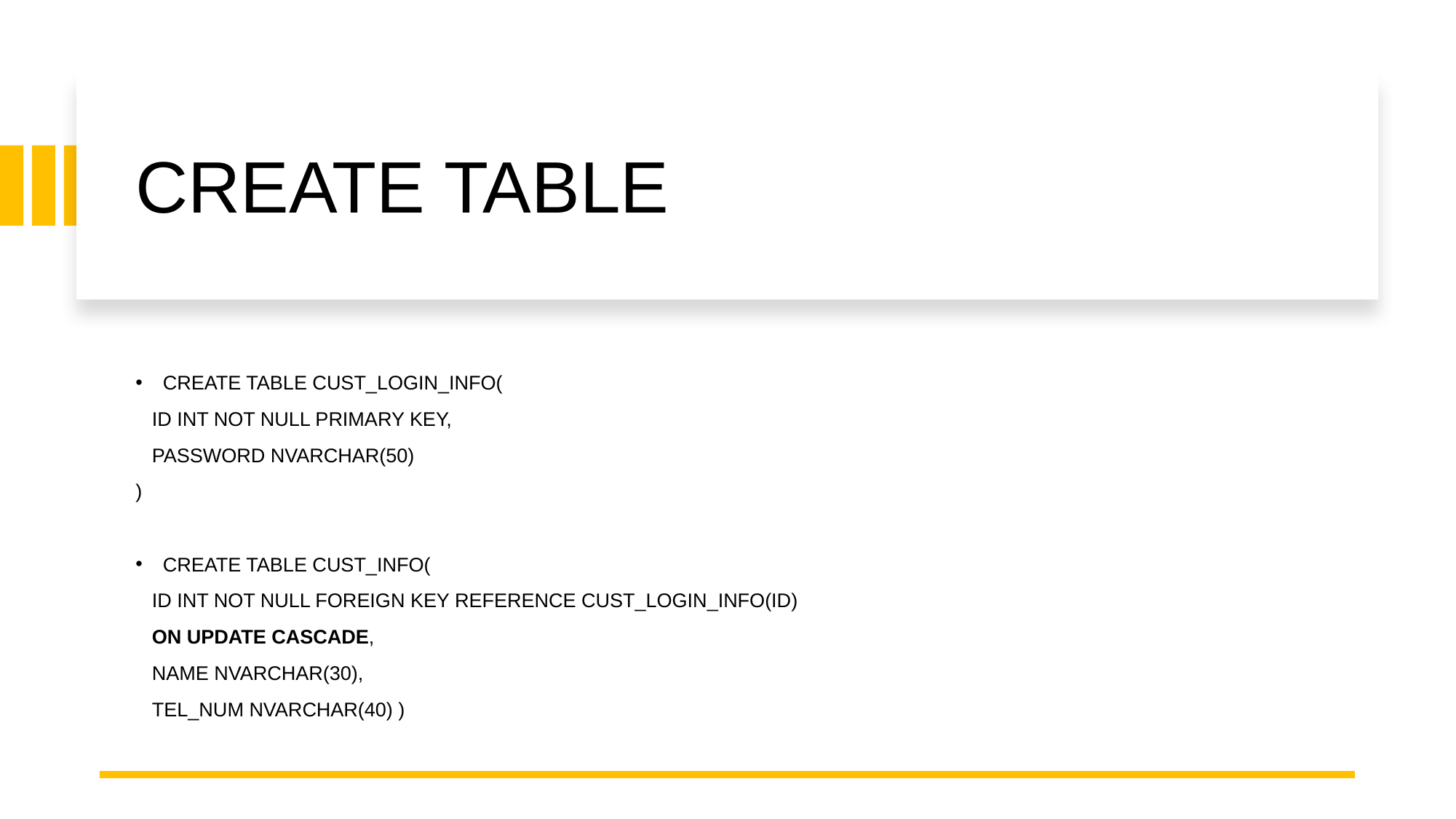

# CREATE TABLE

CREATE TABLE CUST_LOGIN_INFO(
   ID INT NOT NULL PRIMARY KEY,
   PASSWORD NVARCHAR(50)
)

CREATE TABLE CUST_INFO(
   ID INT NOT NULL FOREIGN KEY REFERENCE CUST_LOGIN_INFO(ID)
   ON UPDATE CASCADE,
   NAME NVARCHAR(30),
   TEL_NUM NVARCHAR(40) )